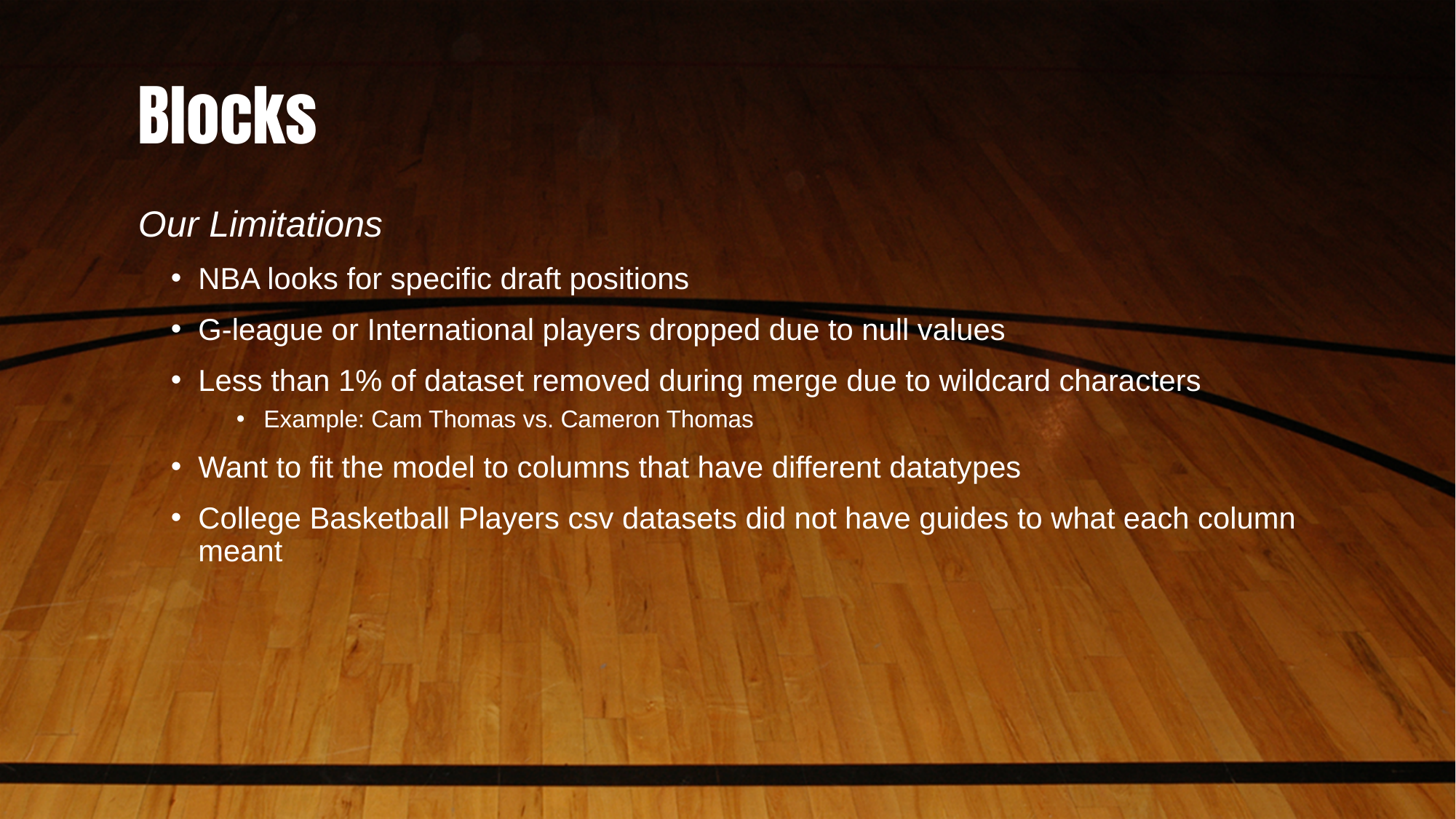

# Blocks
Our Limitations
NBA looks for specific draft positions
G-league or International players dropped due to null values
Less than 1% of dataset removed during merge due to wildcard characters
Example: Cam Thomas vs. Cameron Thomas
Want to fit the model to columns that have different datatypes
College Basketball Players csv datasets did not have guides to what each column meant